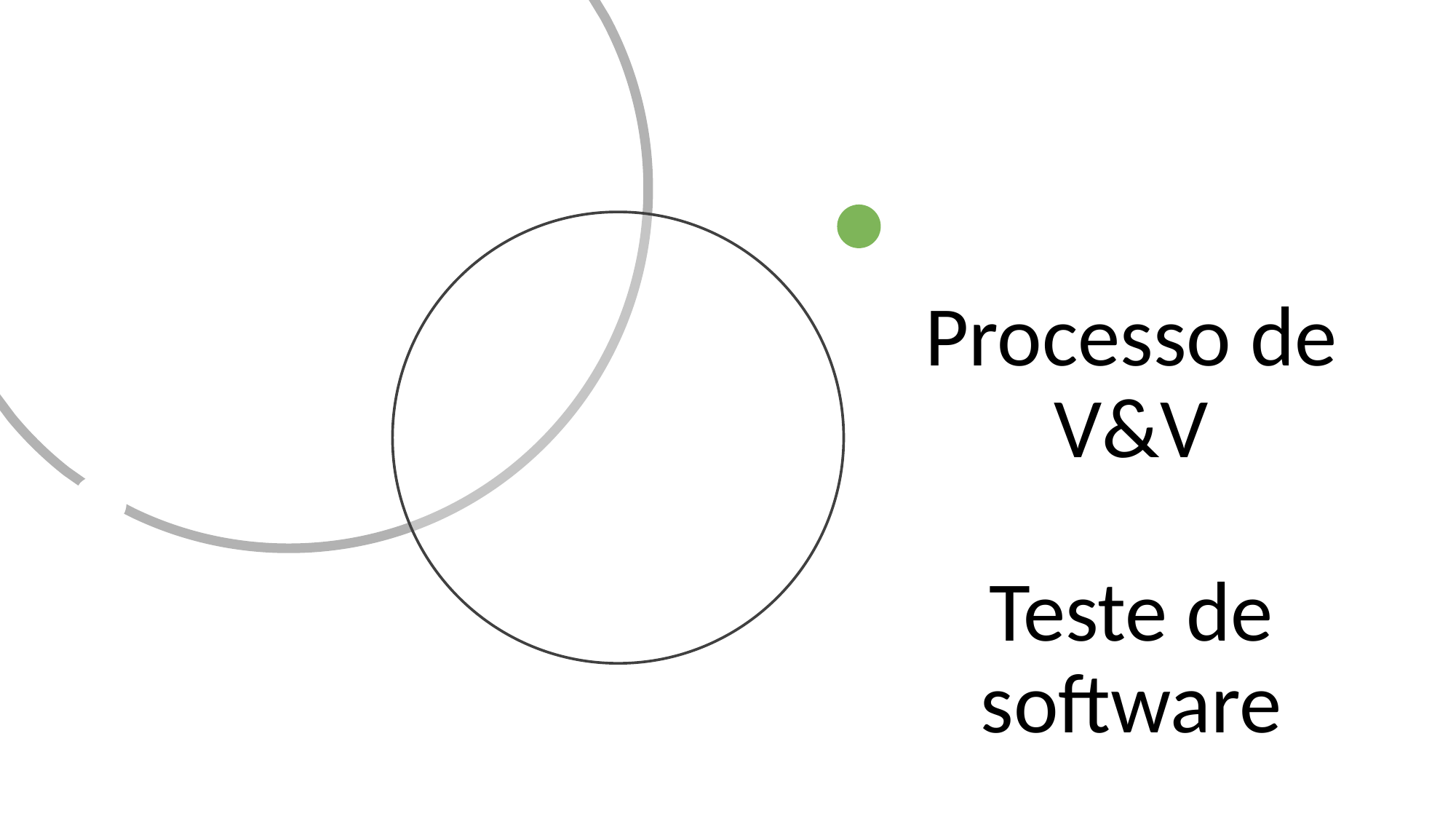

# Processo de V&V Teste de software